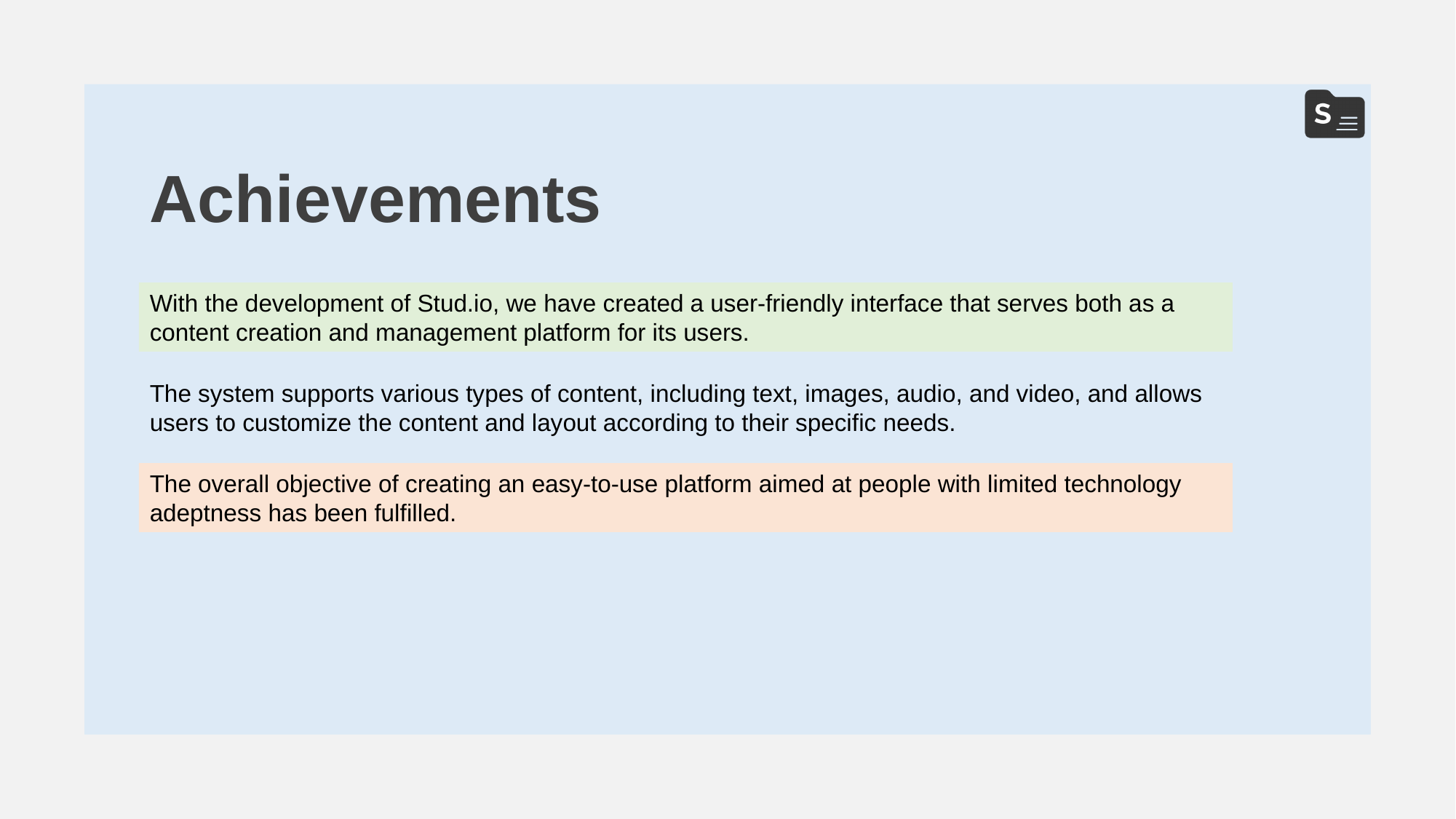

Achievements
With the development of Stud.io, we have created a user-friendly interface that serves both as a content creation and management platform for its users.
The system supports various types of content, including text, images, audio, and video, and allows users to customize the content and layout according to their specific needs.
The overall objective of creating an easy-to-use platform aimed at people with limited technology adeptness has been fulfilled.